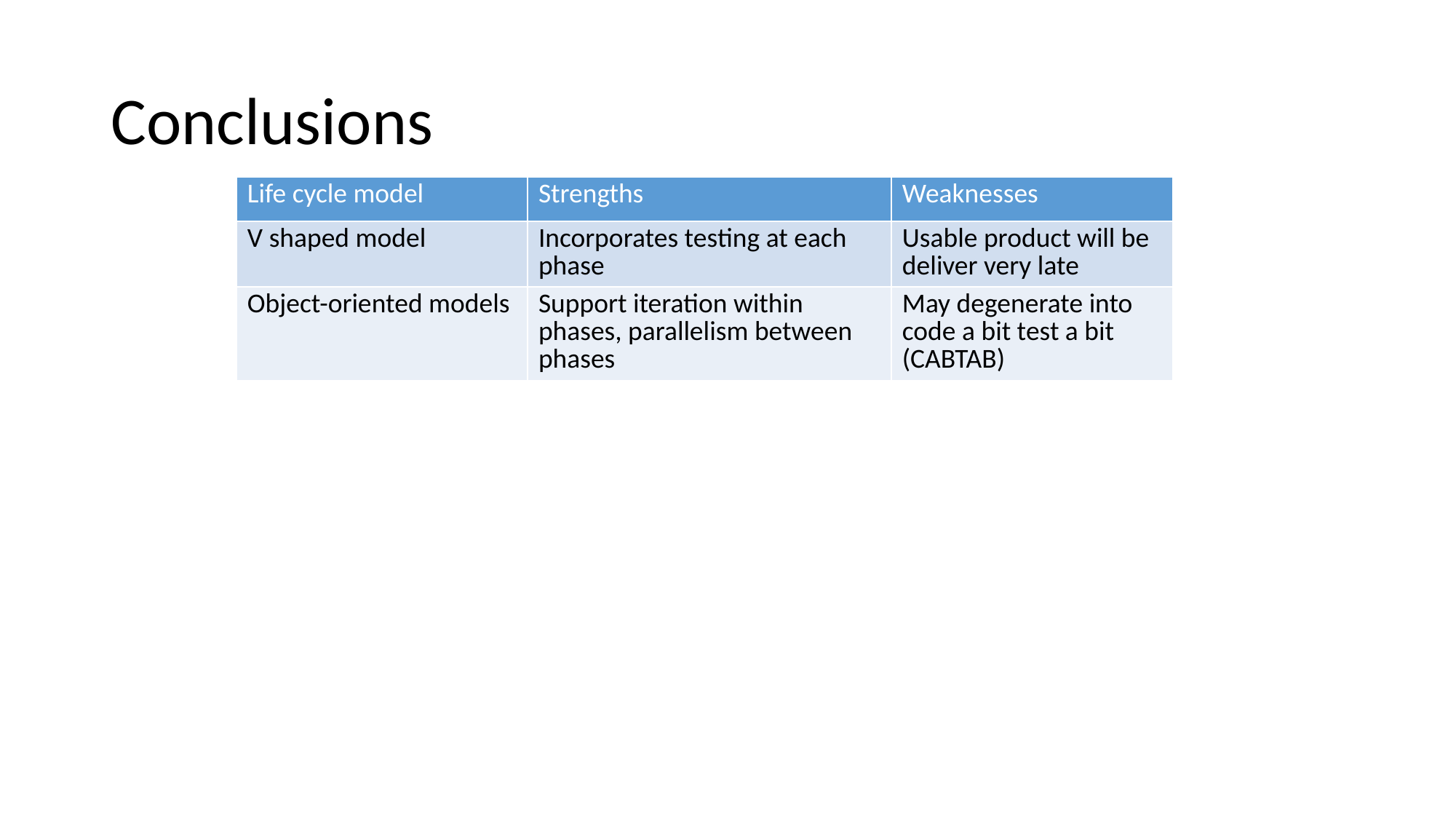

# Conclusions
| Life cycle model | Strengths | Weaknesses |
| --- | --- | --- |
| V shaped model | Incorporates testing at each phase | Usable product will be deliver very late |
| Object-oriented models | Support iteration within phases, parallelism between phases | May degenerate into code a bit test a bit (CABTAB) |